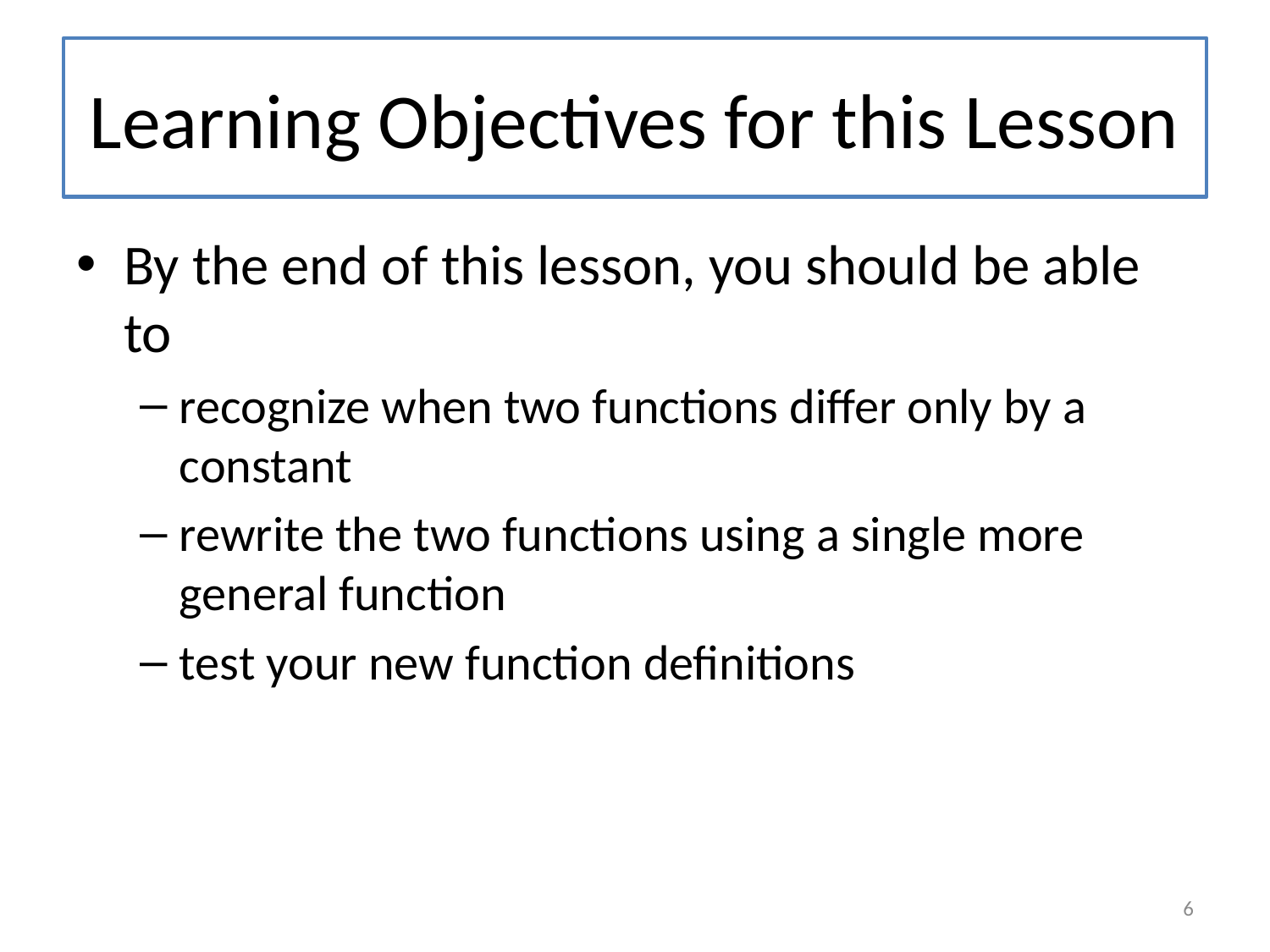

# Learning Objectives for this Lesson
By the end of this lesson, you should be able to
recognize when two functions differ only by a constant
rewrite the two functions using a single more general function
test your new function definitions
6